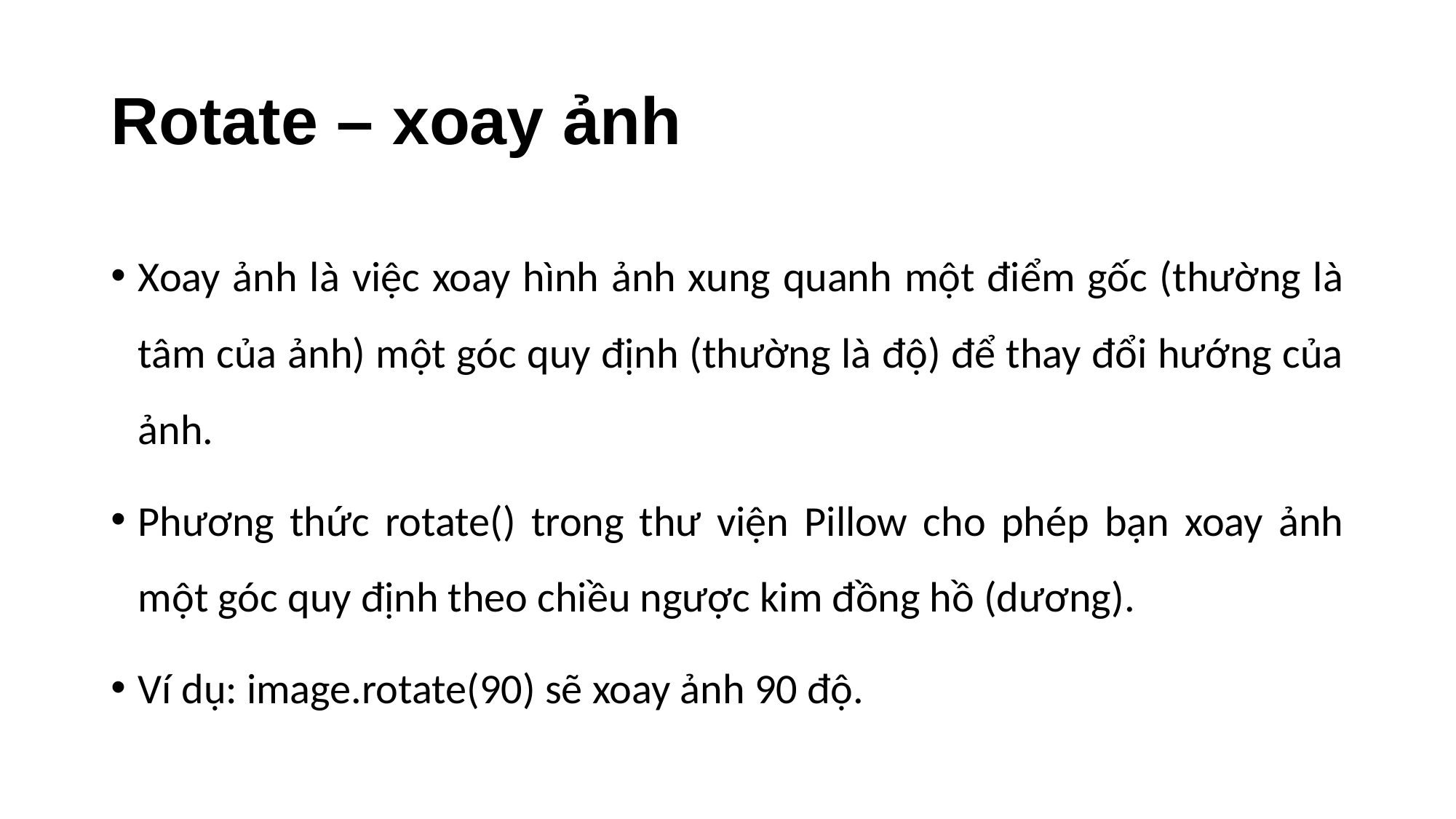

# Rotate – xoay ảnh
Xoay ảnh là việc xoay hình ảnh xung quanh một điểm gốc (thường là tâm của ảnh) một góc quy định (thường là độ) để thay đổi hướng của ảnh.
Phương thức rotate() trong thư viện Pillow cho phép bạn xoay ảnh một góc quy định theo chiều ngược kim đồng hồ (dương).
Ví dụ: image.rotate(90) sẽ xoay ảnh 90 độ.